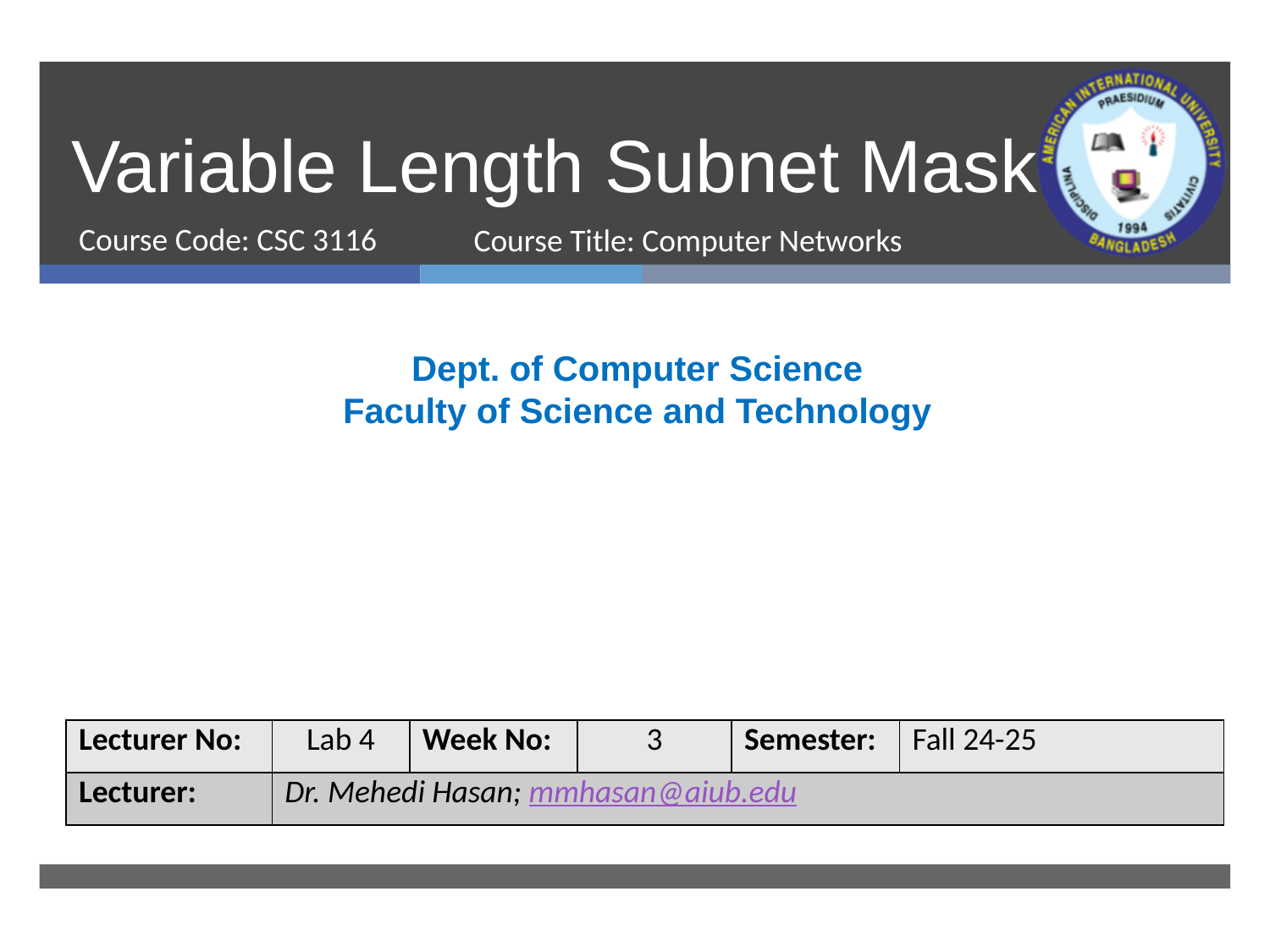

# Variable Length Subnet Mask
Course Code: CSC 3116
Course Title: Computer Networks
Dept. of Computer Science
Faculty of Science and Technology
| Lecturer No: | Lab 4 | Week No: | 3 | Semester: | Fall 24-25 |
| --- | --- | --- | --- | --- | --- |
| Lecturer: | Dr. Mehedi Hasan; mmhasan@aiub.edu |  |  |  |  |